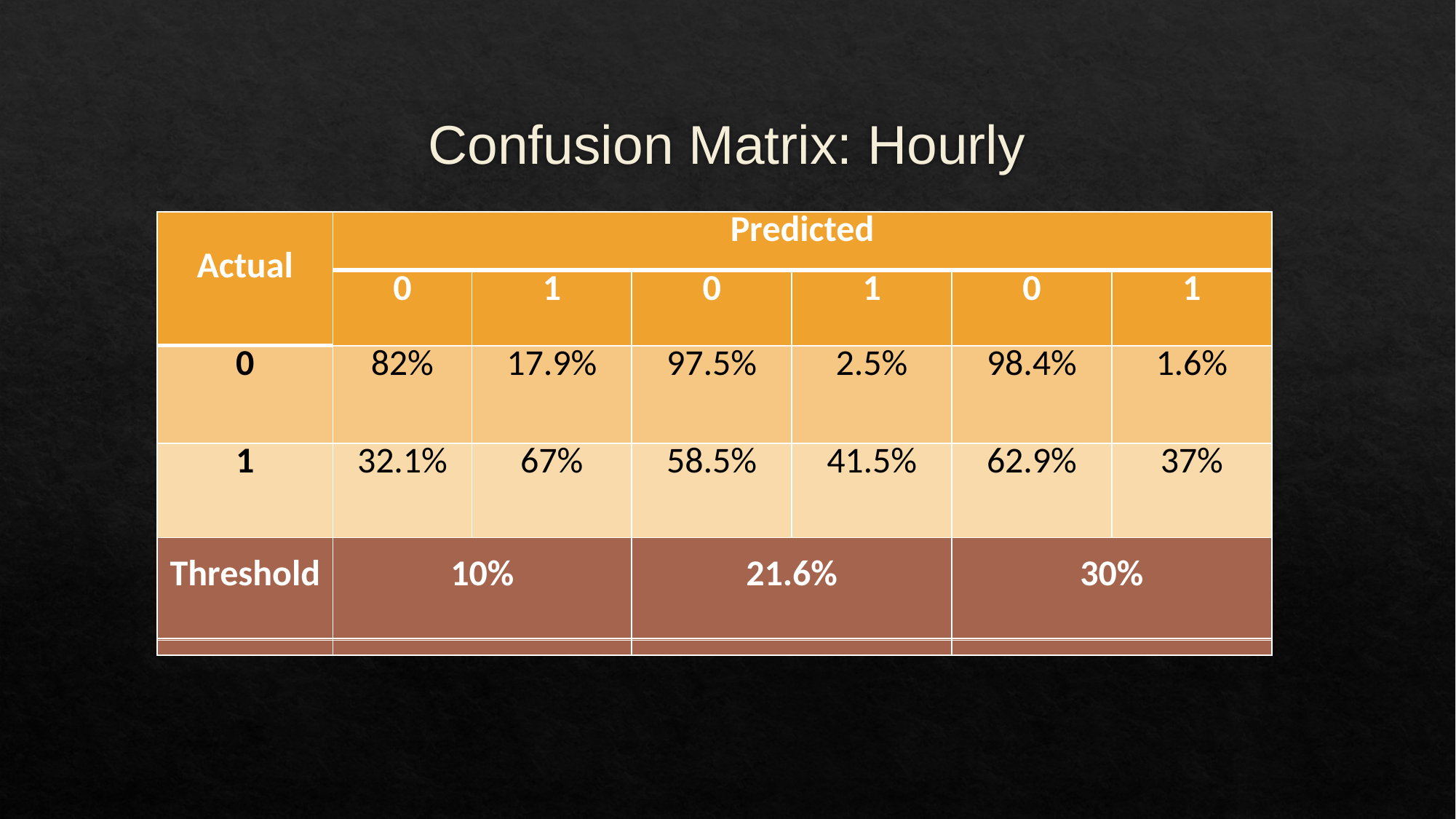

Confusion Matrix: Hourly
| Actual | Predicted |  |  |  |  |  |
| --- | --- | --- | --- | --- | --- | --- |
|  | 0 | 1 | 0 | 1 | 0 | 1 |
| 0 | 82% | 17.9% | 97.5% | 2.5% | 98.4% | 1.6% |
| 1 | 32.1% | 67% | 58.5% | 41.5% | 62.9% | 37% |
| Threshold | 10% |  | 21.6% |  | 30% |  |
| Actual | Predicted |  |  |  |  |  |
| --- | --- | --- | --- | --- | --- | --- |
|  | 0 | 1 | 0 | 1 | 0 | 1 |
| 0 | 82% | 17.9% | 97.5% | 2.5% | 98.4% | 1.6% |
| 1 | 32.1% | 67% | 58.5% | 41.5% | 62.9% | 37% |
| Threshold | 10% |  | 21.6% |  | 30% |  |
| Actual | Predicted |  |  |  |  |  |
| --- | --- | --- | --- | --- | --- | --- |
|  | 0 | 1 | 0 | 1 | 0 | 1 |
| 0 | 344789 | 75264 | 409363 | 10690 | 413244 | 6809 |
| 1 | 13861 | 29275 | 25214 | 17922 | 27140 | 15996 |
| Threshold | 10% |  | 21.6% |  | 30% |  |
| Actual | Predicted |  |  |  |  |  |
| --- | --- | --- | --- | --- | --- | --- |
|  | 0 | 1 | 0 | 1 | 0 | 1 |
| 0 | 82% | 17.9% | 97.5% | 2.5% | 98.4% | 1.6% |
| 1 | 32.1% | 67% | 58.5% | 41.5% | 62.9% | 37% |
| Threshold | 10% |  | 21.6% |  | 30% |  |
| Actual | Predicted |  |  |  |  |  |
| --- | --- | --- | --- | --- | --- | --- |
|  | 0 | 1 | 0 | 1 | 0 | 1 |
| 0 | 82% | 17.9% | 97.5% | 2.5% | 98.4% | 1.6% |
| 1 | 32.1% | 67% | 58.5% | 41.5% | 62.9% | 37% |
| Threshold | 10% |  | 21.6% |  | 30% |  |
| Actual | Predicted |  |  |  |  |  |
| --- | --- | --- | --- | --- | --- | --- |
|  | 0 | 1 | 0 | 1 | 0 | 1 |
| 0 | 82% | 17.9% | 97.5% | 2.5% | 98.4% | 1.6% |
| 1 | 32.1% | 67% | 58.5% | 41.5% | 62.9% | 37% |
| Threshold | 10% |  | 21.6% |  | 30% |  |
| Actual | Predicted |  |  |  |  |  |
| --- | --- | --- | --- | --- | --- | --- |
|  | 0 | 1 | 0 | 1 | 0 | 1 |
| 0 | 82% | 17.9% | 97.5% | 2.5% | 98.4% | 1.6% |
| 1 | 32.1% | 67% | 58.5% | 41.5% | 62.9% | 37% |
| Threshold | 10% |  | 21.6% |  | 30% |  |